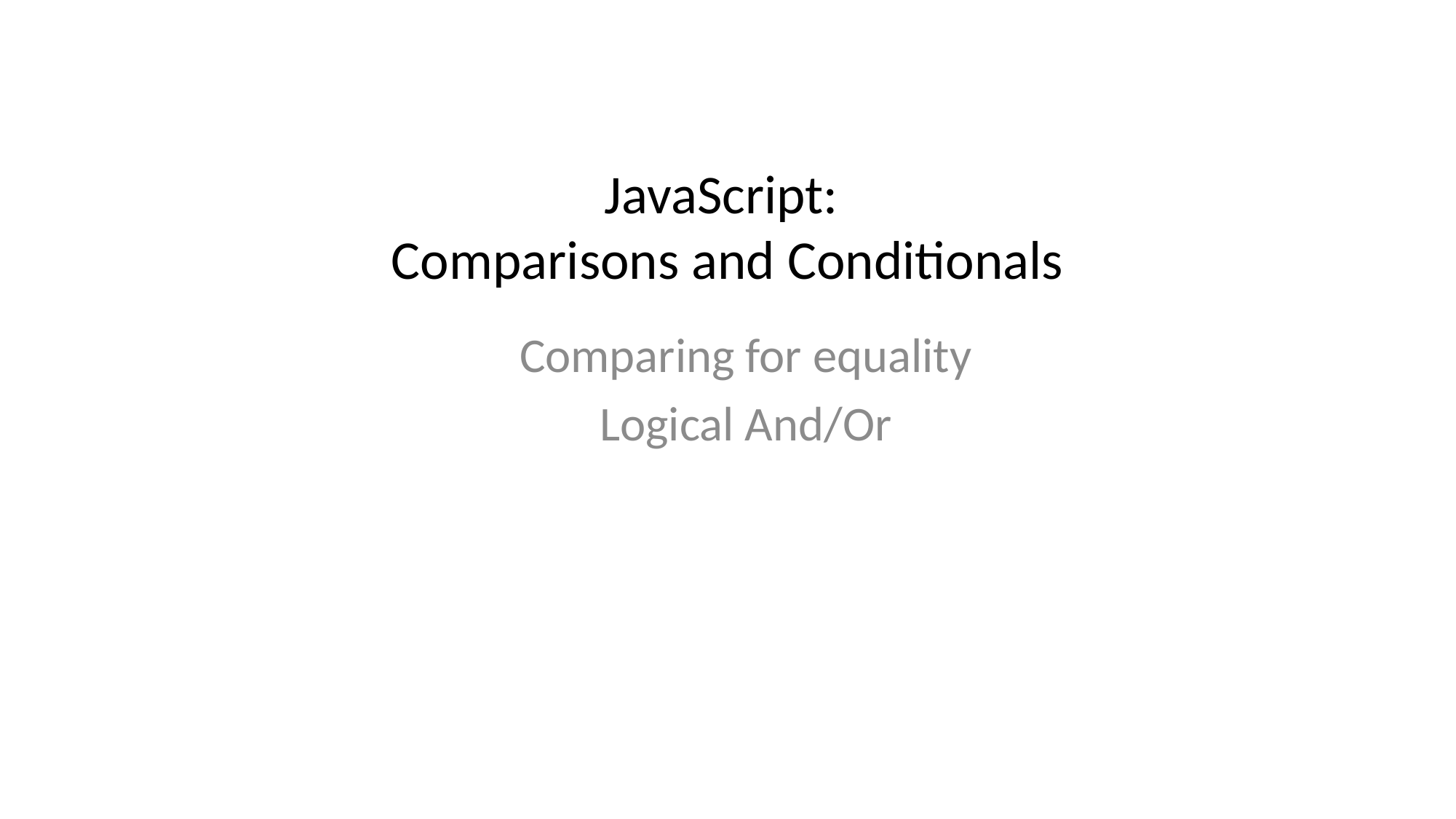

# JavaScript: Comparisons and Conditionals
Comparing for equality
Logical And/Or